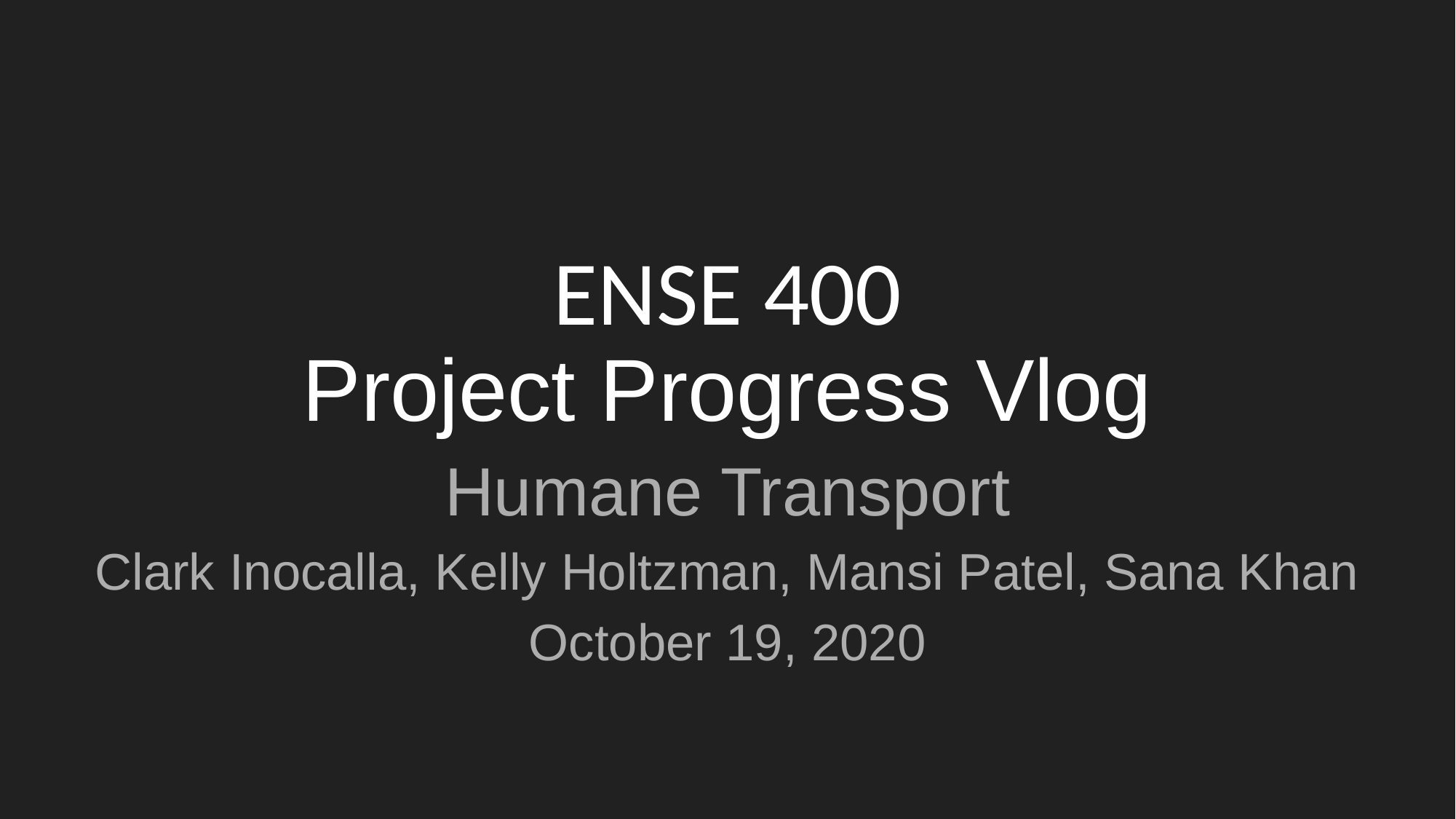

# ENSE 400 Project Progress Vlog
Humane Transport
Clark Inocalla, Kelly Holtzman, Mansi Patel, Sana Khan
October 19, 2020